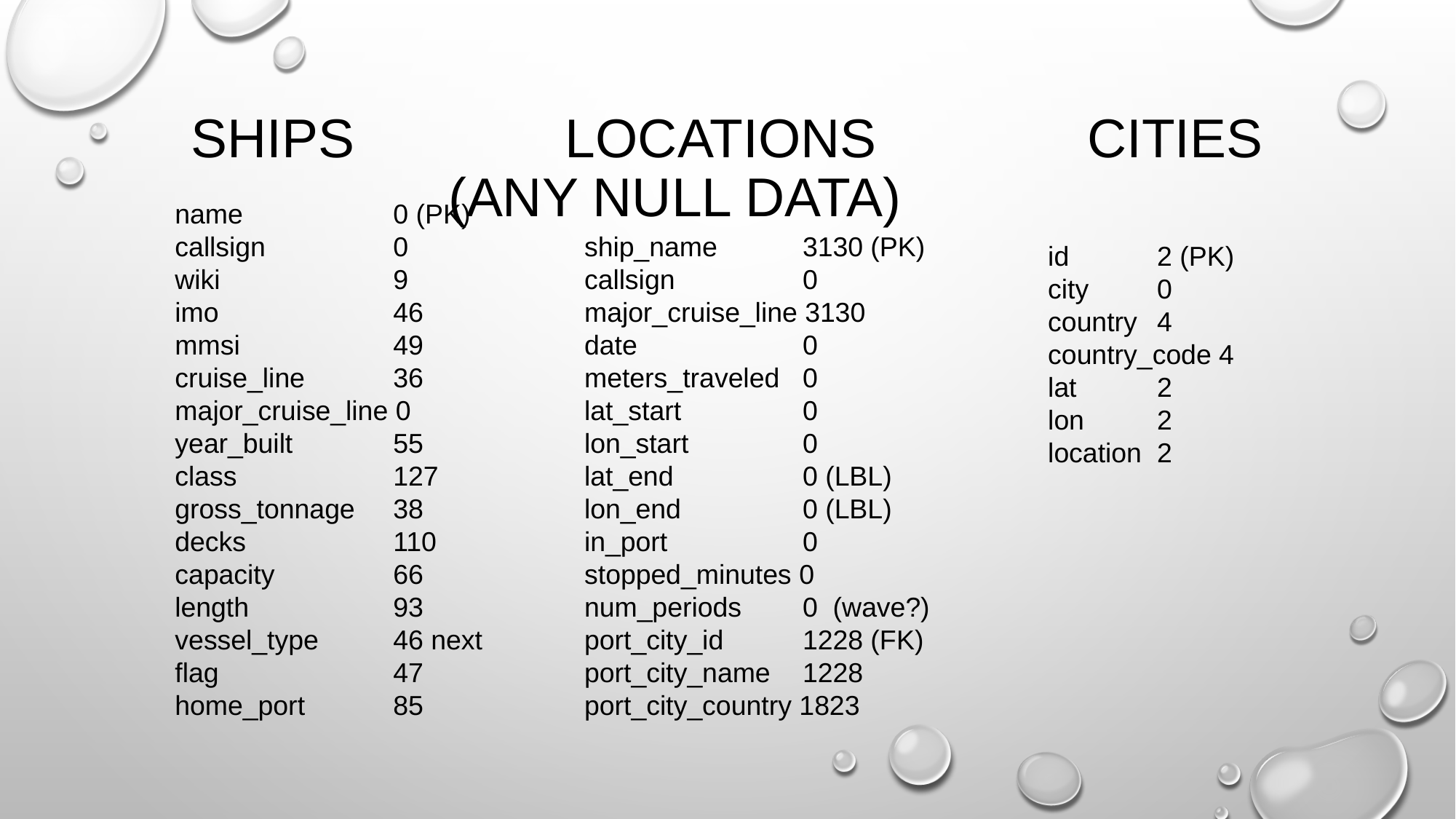

# Ships              LOCATIONS              cities (any null data)
name 		0 (PK)
callsign 		0
wiki 		9
imo 		46
mmsi 		49
cruise_line 	36
major_cruise_line 0
year_built 	55
class 		127
gross_tonnage 	38
decks 		110
capacity 		66
length 		93
vessel_type 	46 next
flag 		47
home_port 	85
ship_name 	3130 (PK)
callsign 		0
major_cruise_line 3130
date 		0
meters_traveled 	0
lat_start 		0
lon_start 	0
lat_end 		0 (LBL)
lon_end 		0 (LBL)
in_port 		0
stopped_minutes 0
num_periods 	0  (wave?)
port_city_id 	1228 (FK)
port_city_name 	1228
port_city_country 1823
id 	2 (PK)
city 	0
country 	4
country_code 4
lat 	2
lon 	2
location 	2